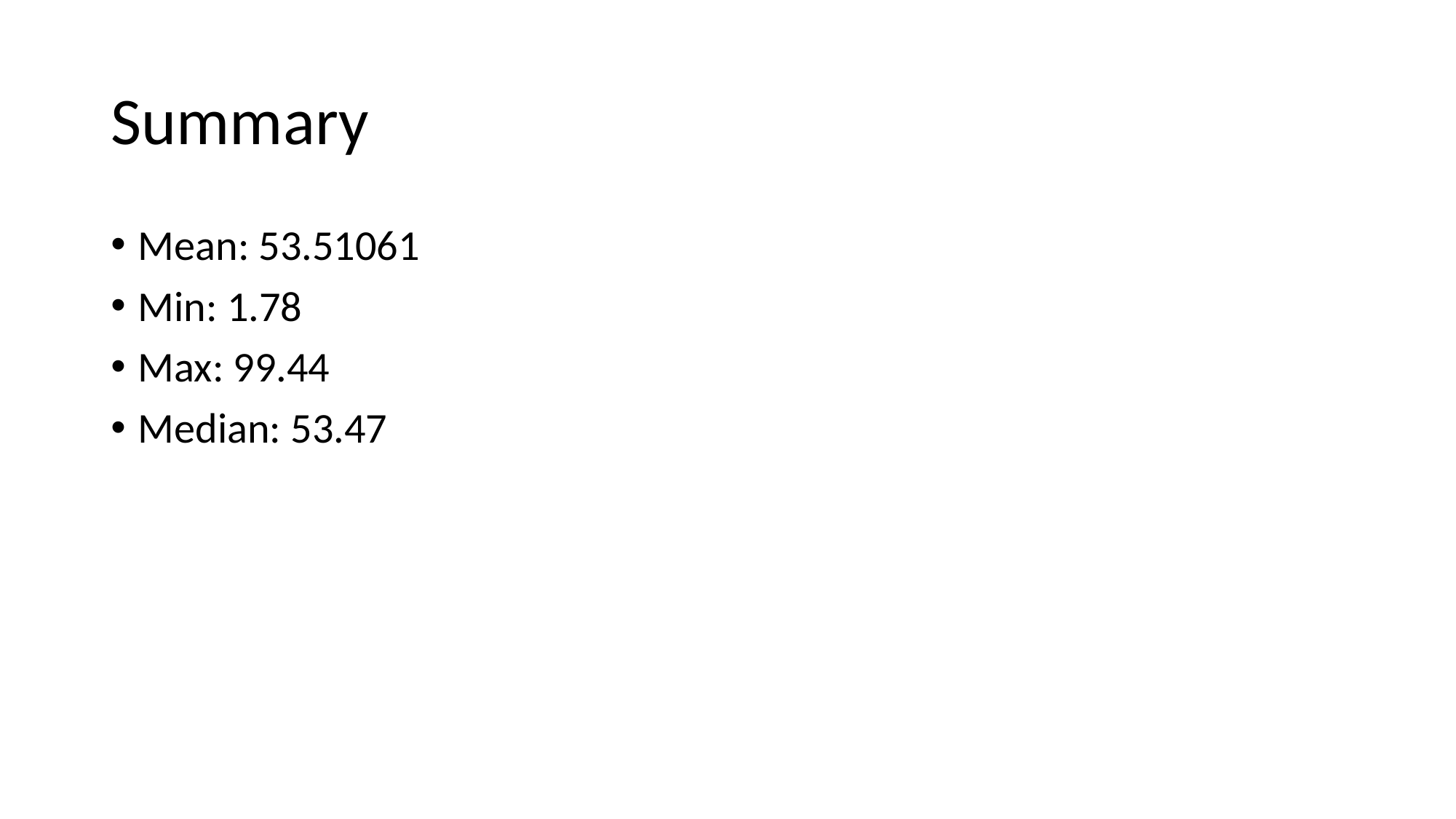

# Summary
Mean: 53.51061
Min: 1.78
Max: 99.44
Median: 53.47